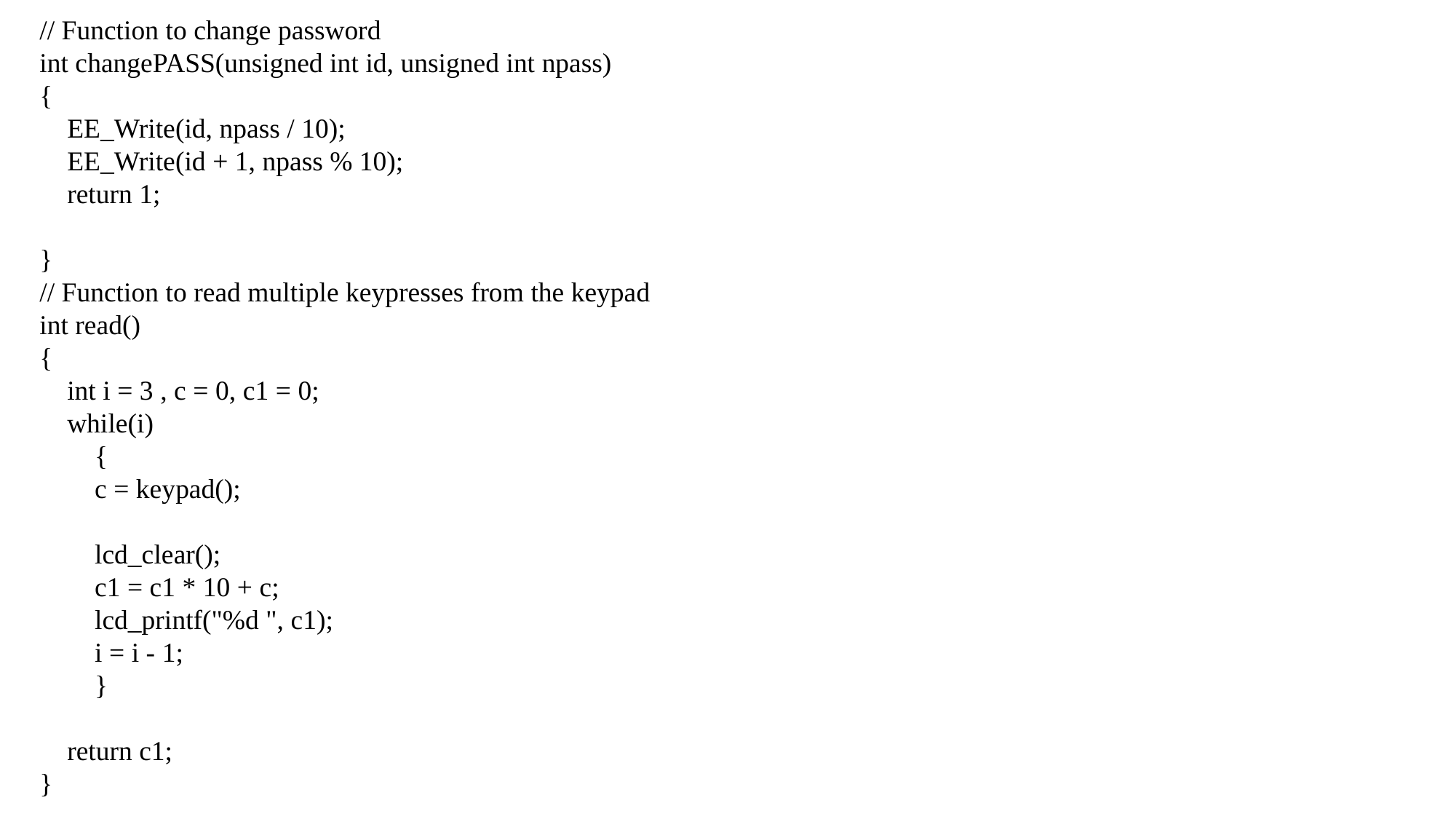

// Function to change password
int changePASS(unsigned int id, unsigned int npass)
{
    EE_Write(id, npass / 10);
    EE_Write(id + 1, npass % 10);
    return 1;

}
// Function to read multiple keypresses from the keypad
int read()
{
    int i = 3 , c = 0, c1 = 0;
    while(i)
        {
        c = keypad();

        lcd_clear();
        c1 = c1 * 10 + c;
        lcd_printf("%d ", c1);
        i = i - 1;
        }

    return c1;
}